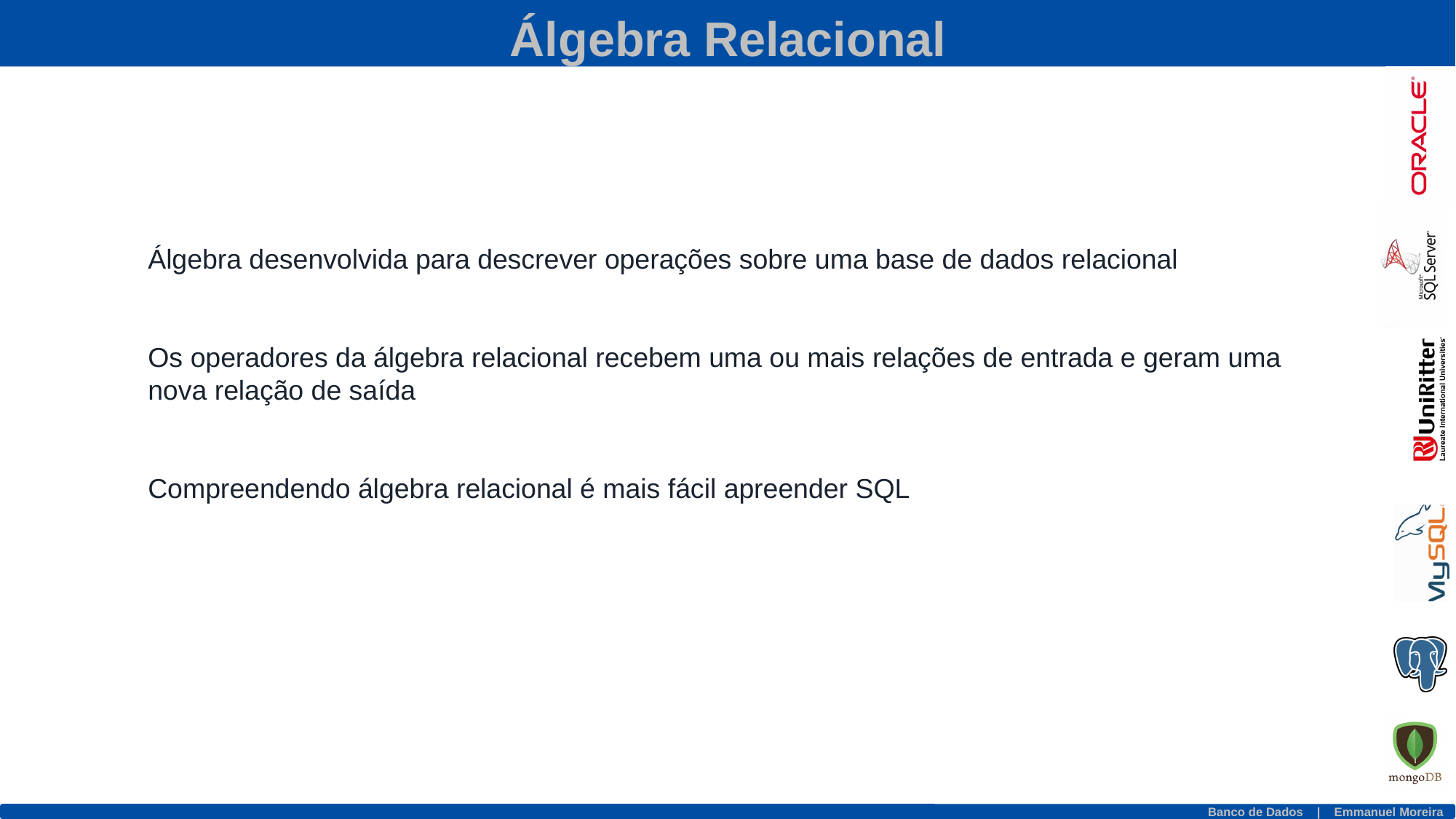

Álgebra Relacional
Álgebra desenvolvida para descrever operações sobre uma base de dados relacional

Os operadores da álgebra relacional recebem uma ou mais relações de entrada e geram uma nova relação de saída

Compreendendo álgebra relacional é mais fácil apreender SQL